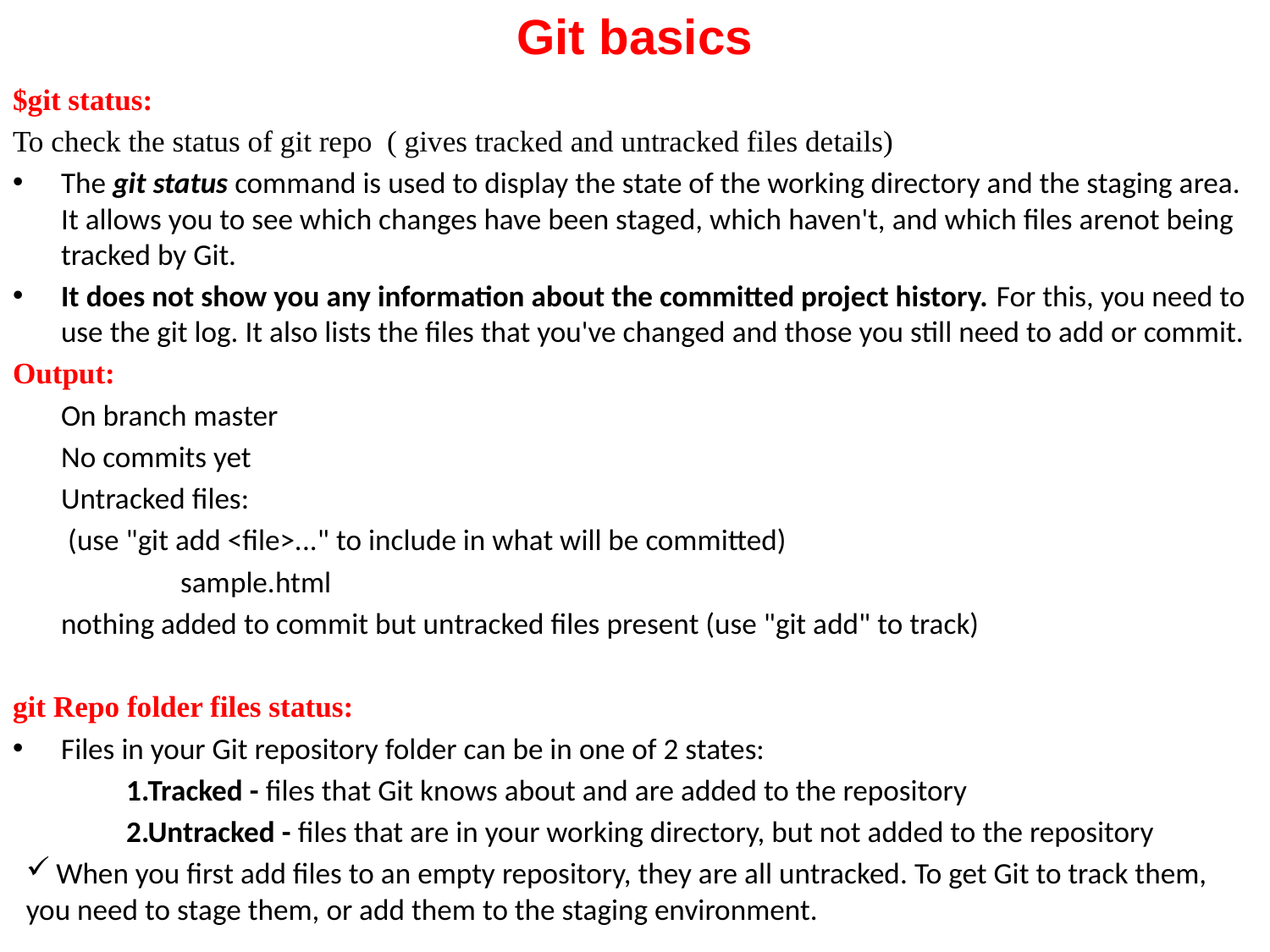

# Git basics
$git status:
To check the status of git repo  ( gives tracked and untracked files details)
The git status command is used to display the state of the working directory and the staging area. It allows you to see which changes have been staged, which haven't, and which files arenot being tracked by Git.
It does not show you any information about the committed project history. For this, you need to use the git log. It also lists the files that you've changed and those you still need to add or commit.
Output:
  	On branch master
	No commits yet
	Untracked files:
 		 (use "git add <file>..." to include in what will be committed)
        	sample.html
	nothing added to commit but untracked files present (use "git add" to track)

git Repo folder files status:
Files in your Git repository folder can be in one of 2 states:
Tracked - files that Git knows about and are added to the repository
Untracked - files that are in your working directory, but not added to the repository
 When you first add files to an empty repository, they are all untracked. To get Git to track them, you need to stage them, or add them to the staging environment.